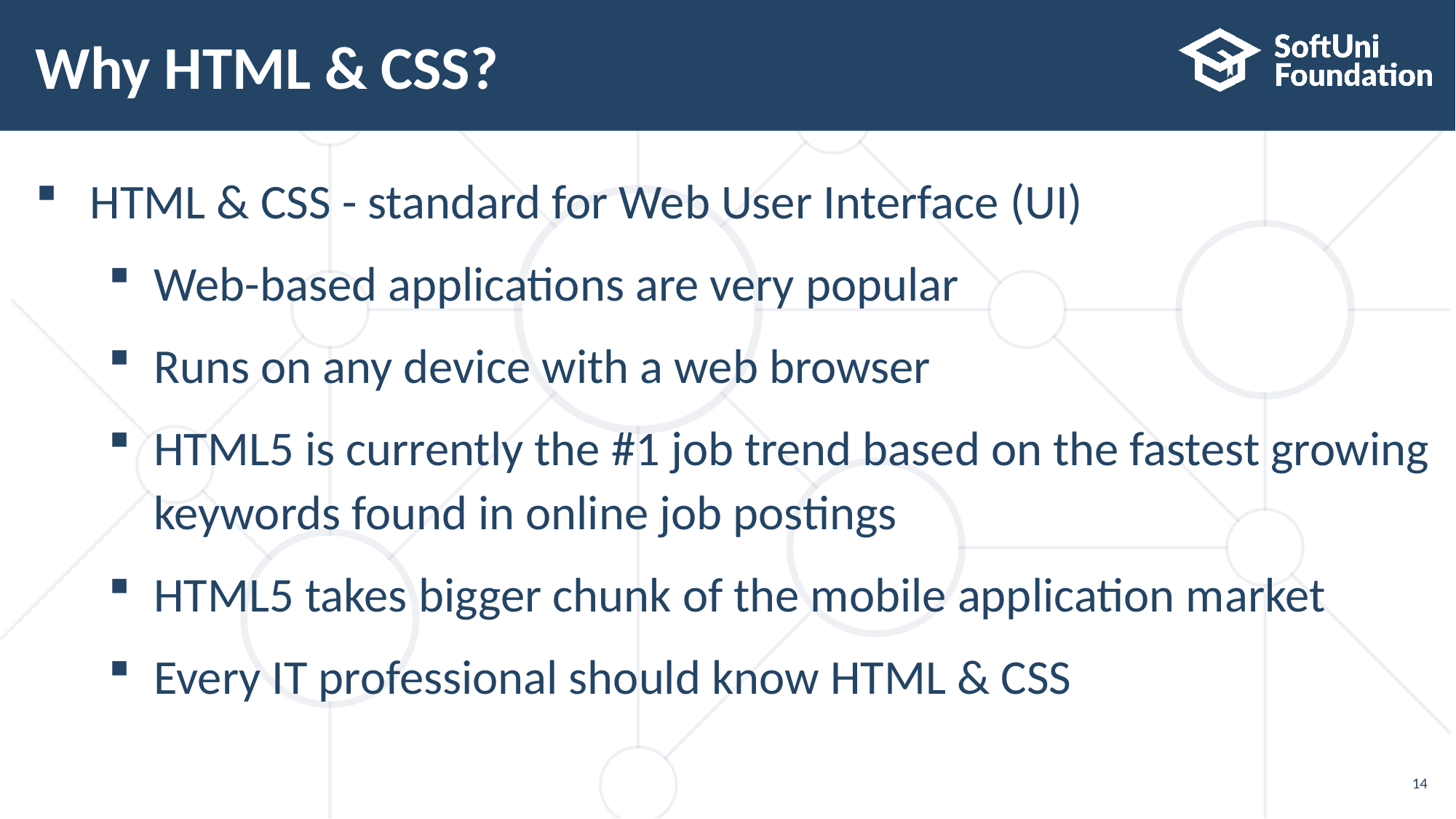

# Why HTML & CSS?
HTML & CSS - standard for Web User Interface (UI)
Web-based applications are very popular
Runs on any device with a web browser
HTML5 is currently the #1 job trend based on the fastest growing keywords found in online job postings
HTML5 takes bigger chunk of the mobile application market
Every IT professional should know HTML & CSS
14